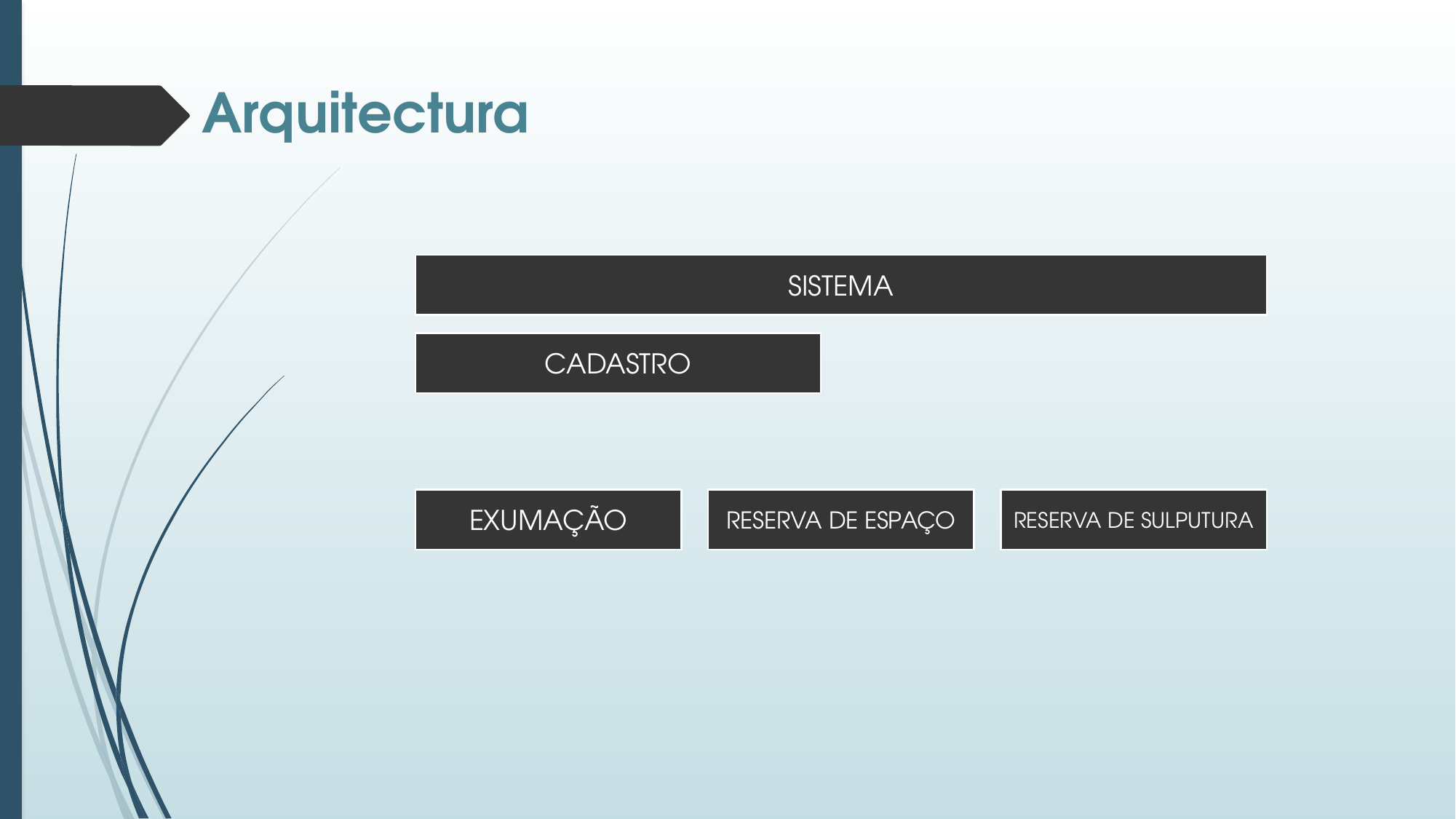

# Arquitectura
SISTEMA
CADASTRO
EXUMAÇÃO
RESERVA DE ESPAÇO
RESERVA DE SULPUTURA